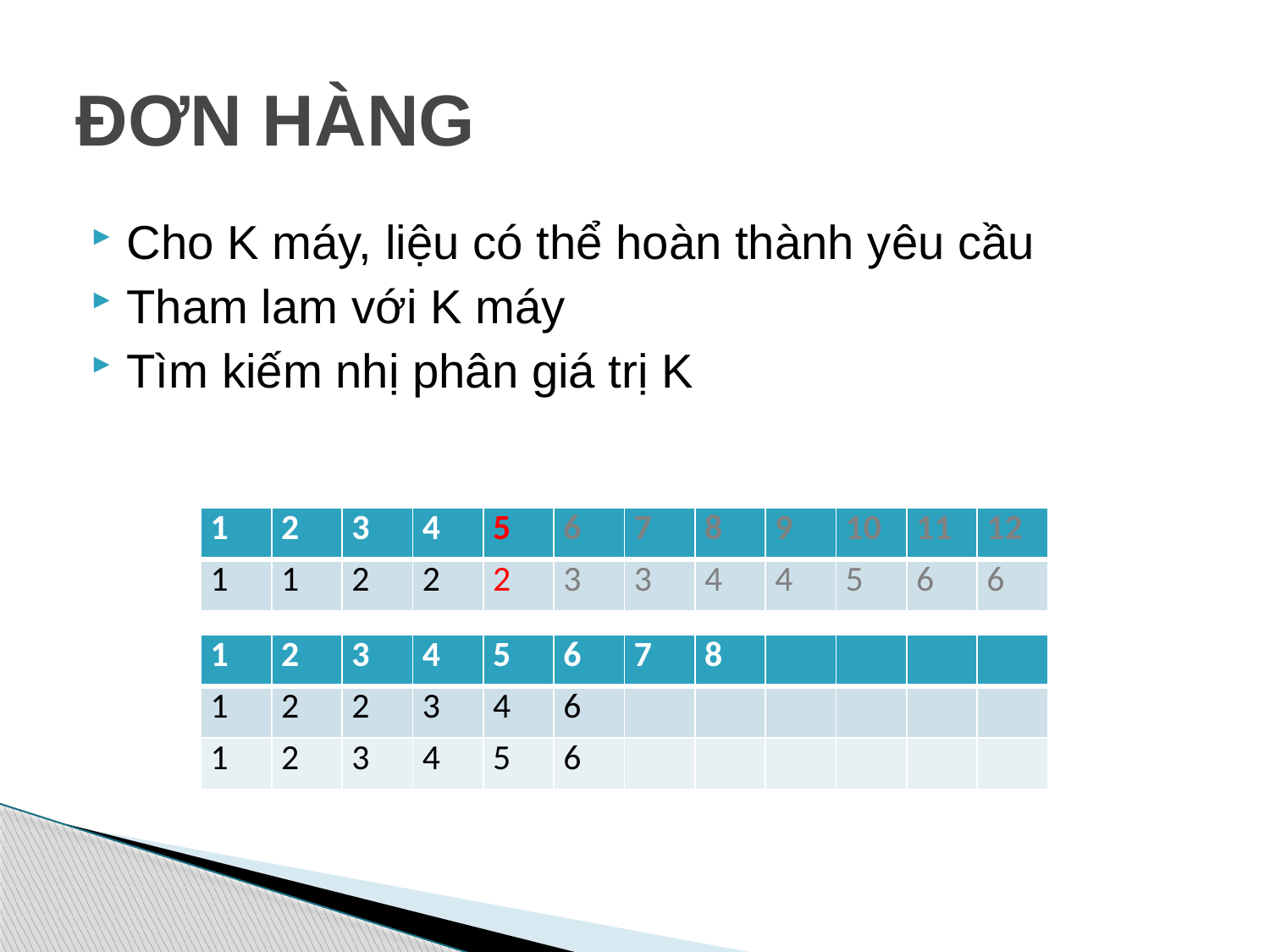

# ĐƠN HÀNG
Cho K máy, liệu có thể hoàn thành yêu cầu
Tham lam với K máy
Tìm kiếm nhị phân giá trị K
| 1 | 2 | 3 | 4 | 5 | 6 | 7 | 8 | 9 | 10 | 11 | 12 |
| --- | --- | --- | --- | --- | --- | --- | --- | --- | --- | --- | --- |
| 1 | 1 | 2 | 2 | 2 | 3 | 3 | 4 | 4 | 5 | 6 | 6 |
| 1 | 2 | 3 | 4 | 5 | 6 | 7 | 8 |  |  |  |  |
| --- | --- | --- | --- | --- | --- | --- | --- | --- | --- | --- | --- |
| 1 | 2 | 2 | 3 | 4 | 6 |  |  |  |  |  |  |
| 1 | 2 | 3 | 4 | 5 | 6 |  |  |  |  |  |  |